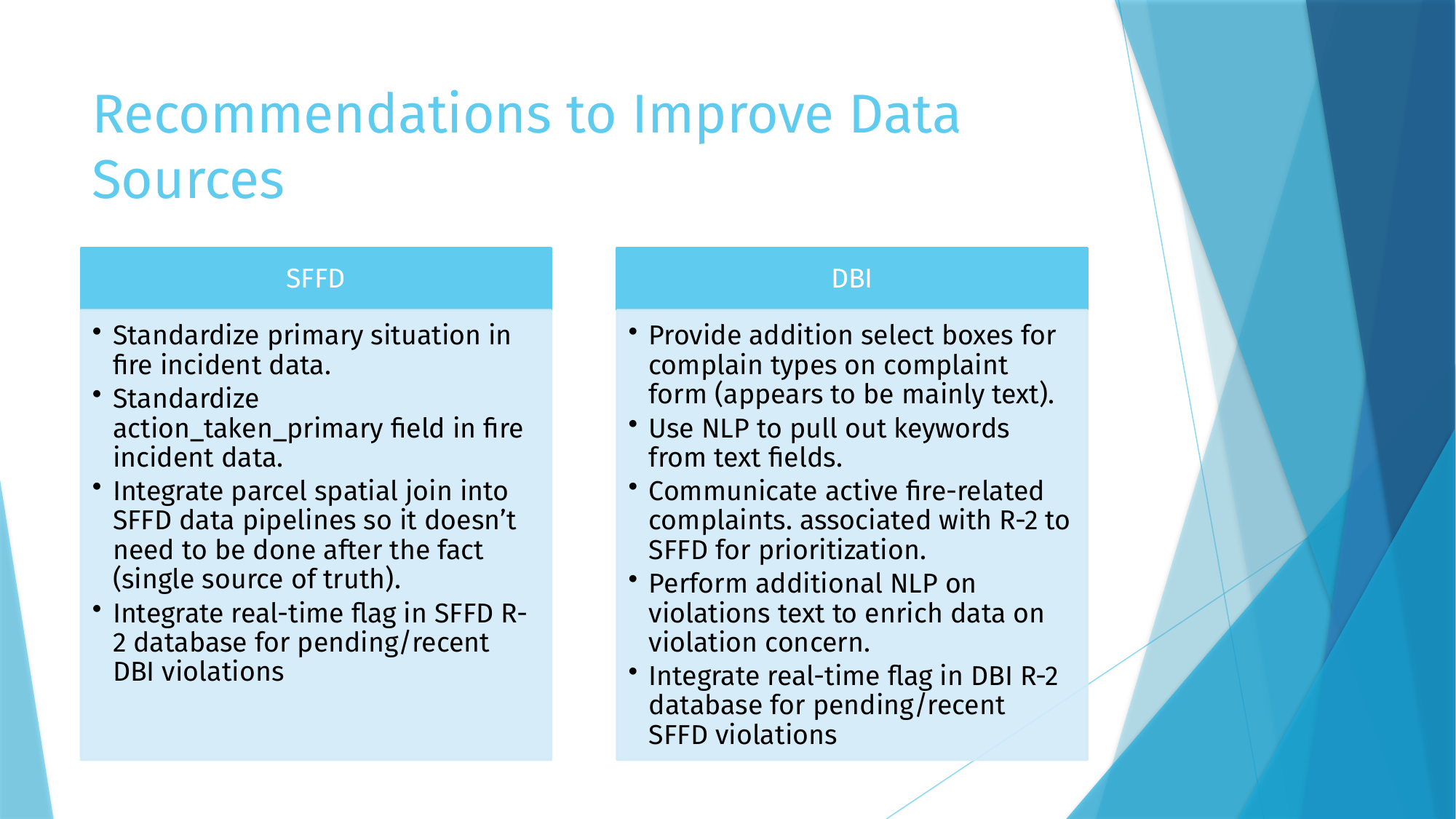

# Recommendations to Improve Data Sources
SFFD
Standardize primary situation in fire incident data.
Standardize action_taken_primary field in fire incident data.
Integrate parcel spatial join into SFFD data pipelines so it doesn’t need to be done after the fact (single source of truth).
Integrate real-time flag in SFFD R-2 database for pending/recent DBI violations
DBI
Provide addition select boxes for complain types on complaint form (appears to be mainly text).
Use NLP to pull out keywords from text fields.
Communicate active fire-related complaints. associated with R-2 to SFFD for prioritization.
Perform additional NLP on violations text to enrich data on violation concern.
Integrate real-time flag in DBI R-2 database for pending/recent SFFD violations